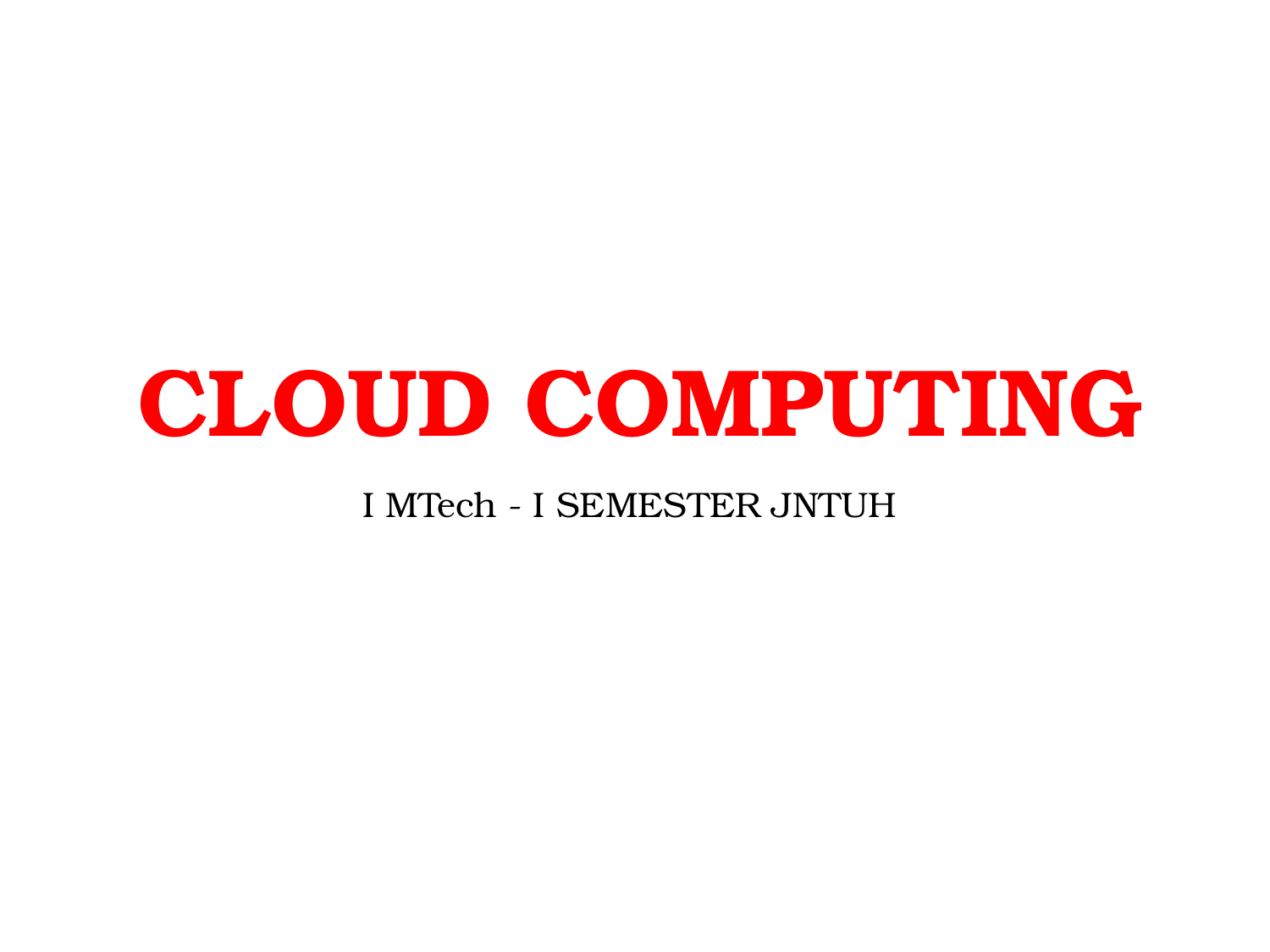

# CLOUD COMPUTING
I MTech - I SEMESTER JNTUH